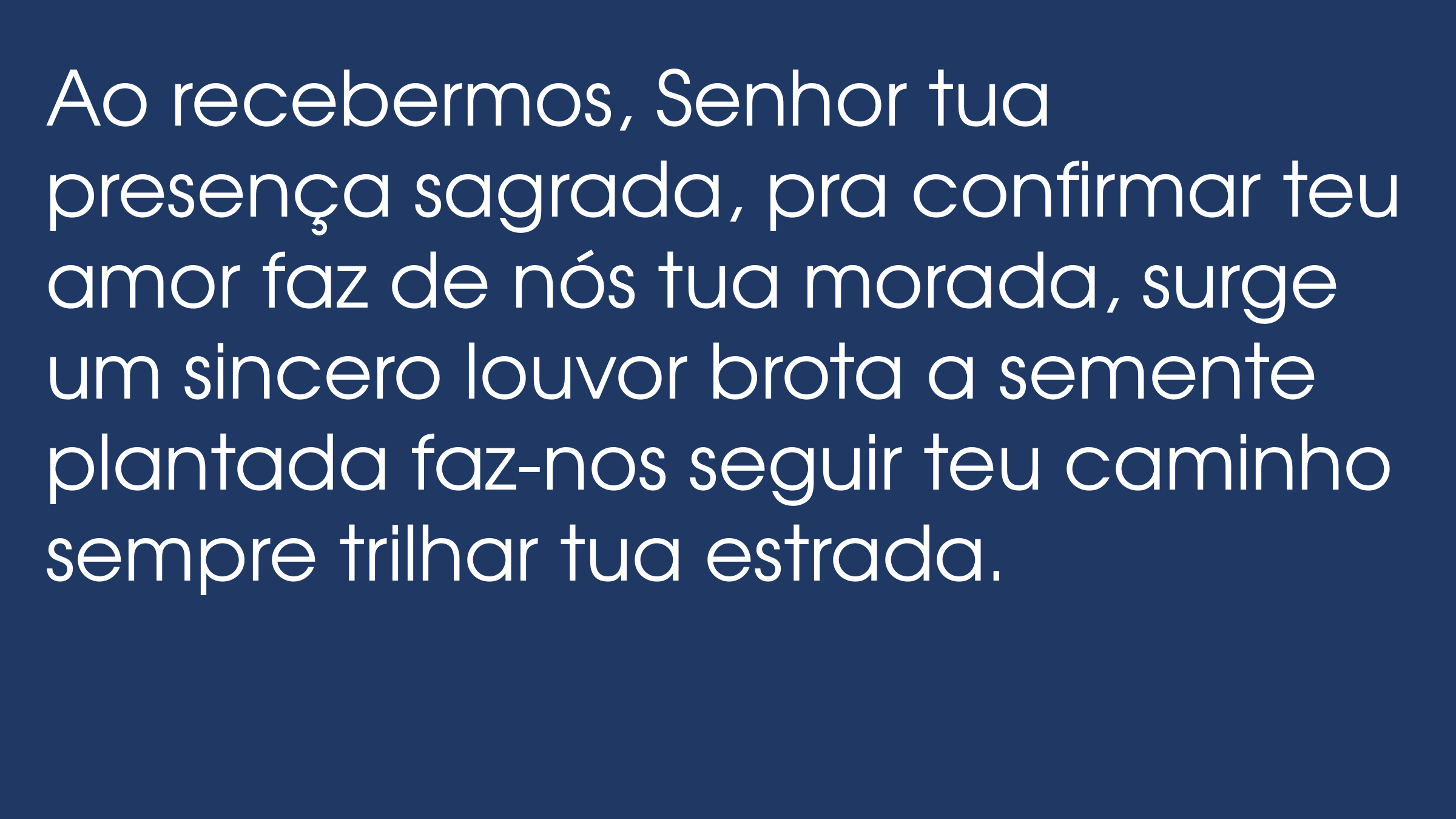

Ao recebermos, Senhor tua presença sagrada, pra confirmar teu amor faz de nós tua morada, surge um sincero louvor brota a semente plantada faz-nos seguir teu caminho sempre trilhar tua estrada.